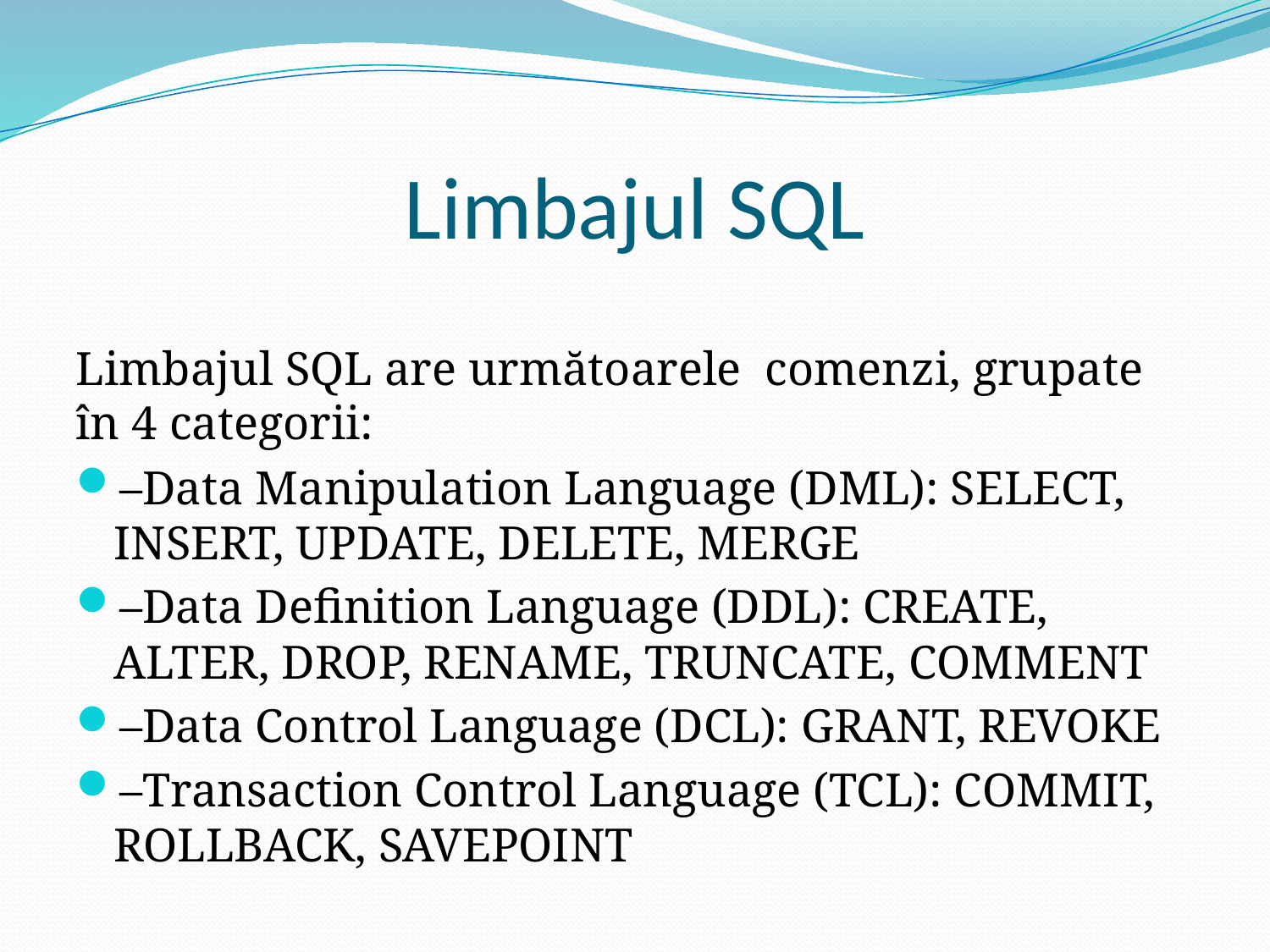

# Limbajul SQL

Limbajul SQL are următoarele  comenzi, grupate în 4 categorii:
–Data Manipulation Language (DML): SELECT, INSERT, UPDATE, DELETE, MERGE
–Data Definition Language (DDL): CREATE, ALTER, DROP, RENAME, TRUNCATE, COMMENT
–Data Control Language (DCL): GRANT, REVOKE
–Transaction Control Language (TCL): COMMIT, ROLLBACK, SAVEPOINT